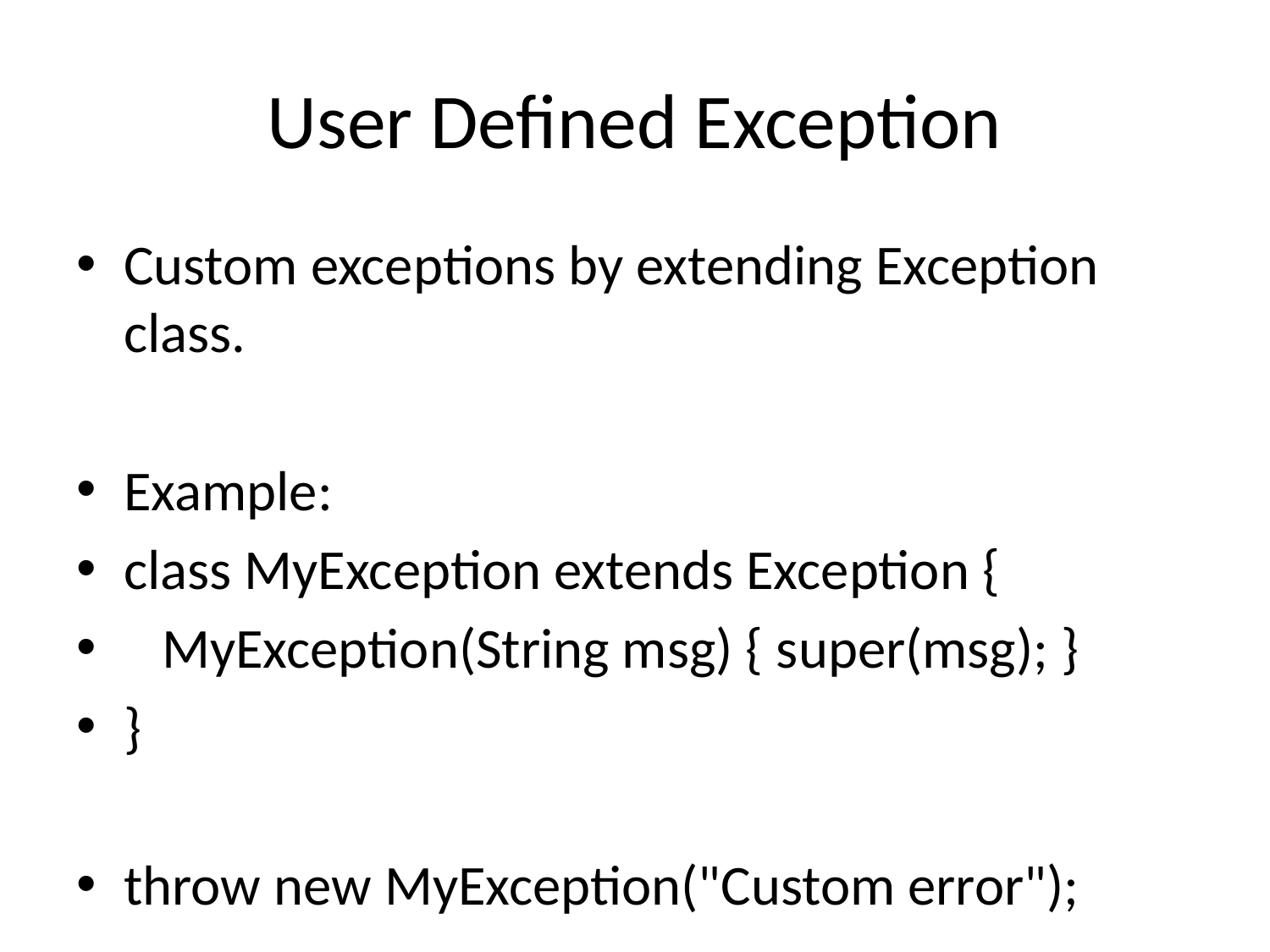

# User Defined Exception
Custom exceptions by extending Exception class.

Example:
class MyException extends Exception {
   MyException(String msg) { super(msg); }
}

throw new MyException("Custom error");